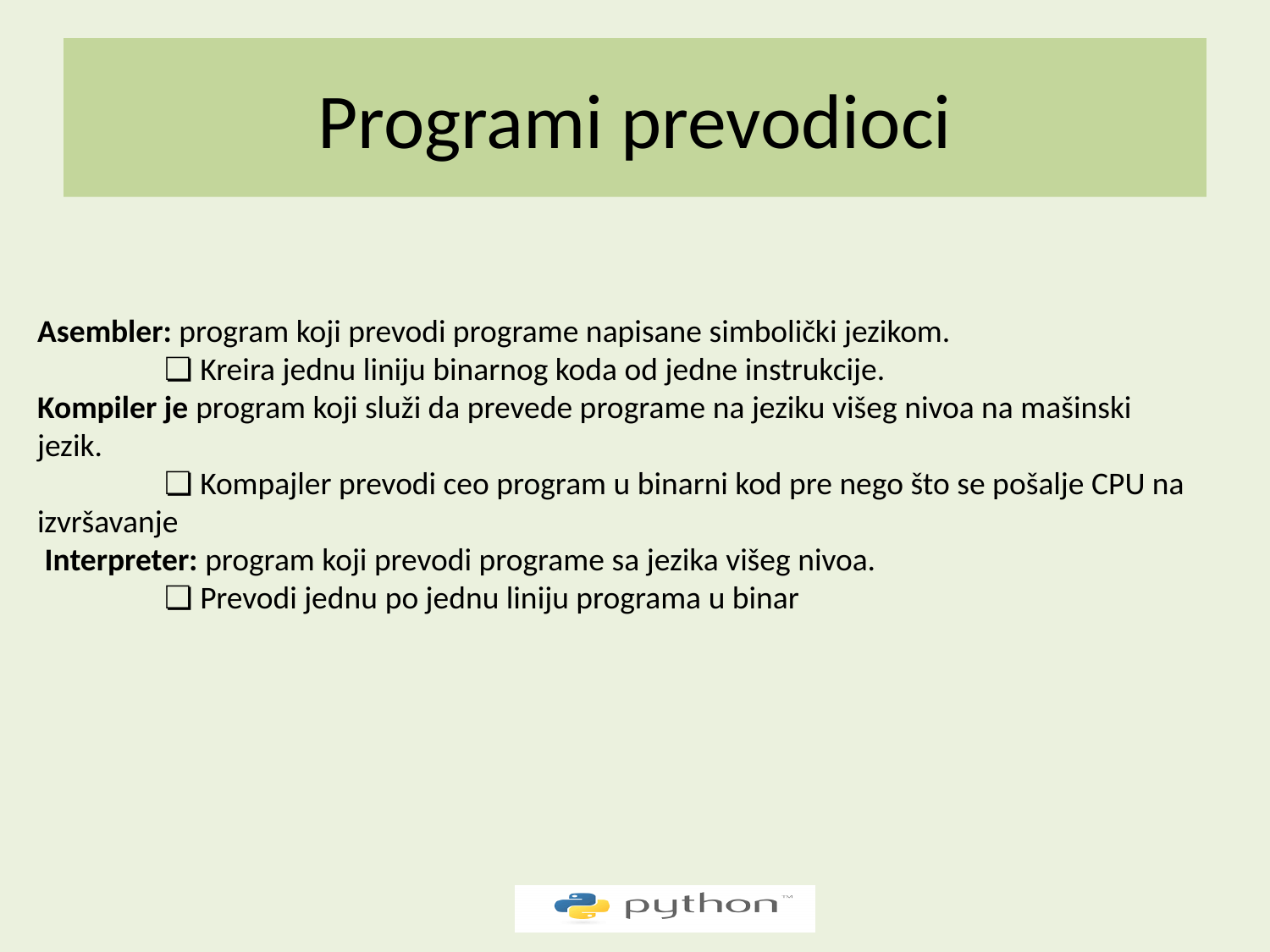

# Programi prevodioci

Asembler: program koji prevodi programe napisane simbolički jezikom.
	❏ Kreira jednu liniju binarnog koda od jedne instrukcije.
Kompiler je program koji služi da prevede programe na jeziku višeg nivoa na mašinski
jezik.
	❏ Kompajler prevodi ceo program u binarni kod pre nego što se pošalje CPU na
izvršavanje
 Interpreter: program koji prevodi programe sa jezika višeg nivoa.
	❏ Prevodi jednu po jednu liniju programa u binar
ВГ